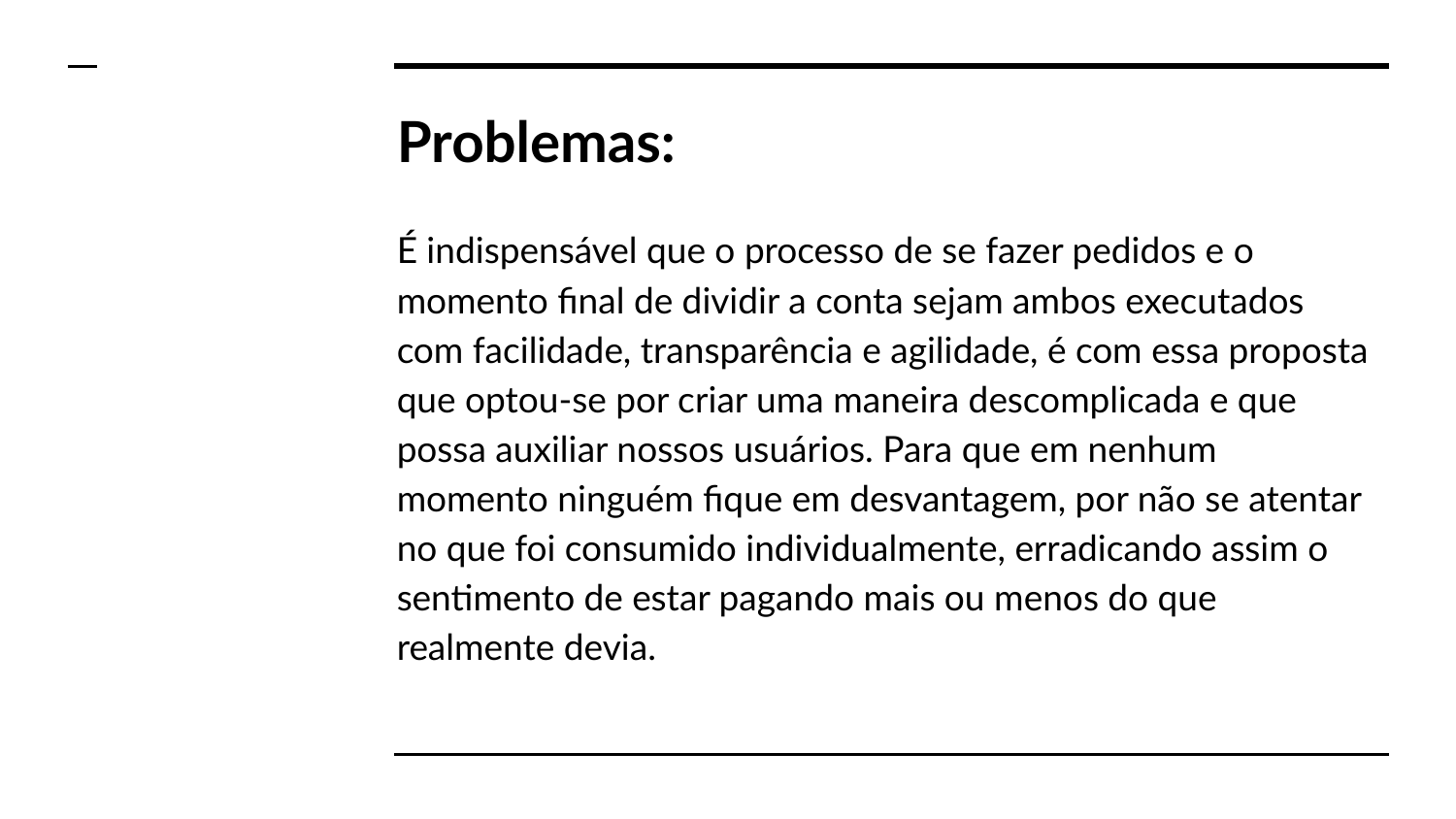

# Problemas:
É indispensável que o processo de se fazer pedidos e o momento final de dividir a conta sejam ambos executados com facilidade, transparência e agilidade, é com essa proposta que optou-se por criar uma maneira descomplicada e que possa auxiliar nossos usuários. Para que em nenhum momento ninguém fique em desvantagem, por não se atentar no que foi consumido individualmente, erradicando assim o sentimento de estar pagando mais ou menos do que realmente devia.